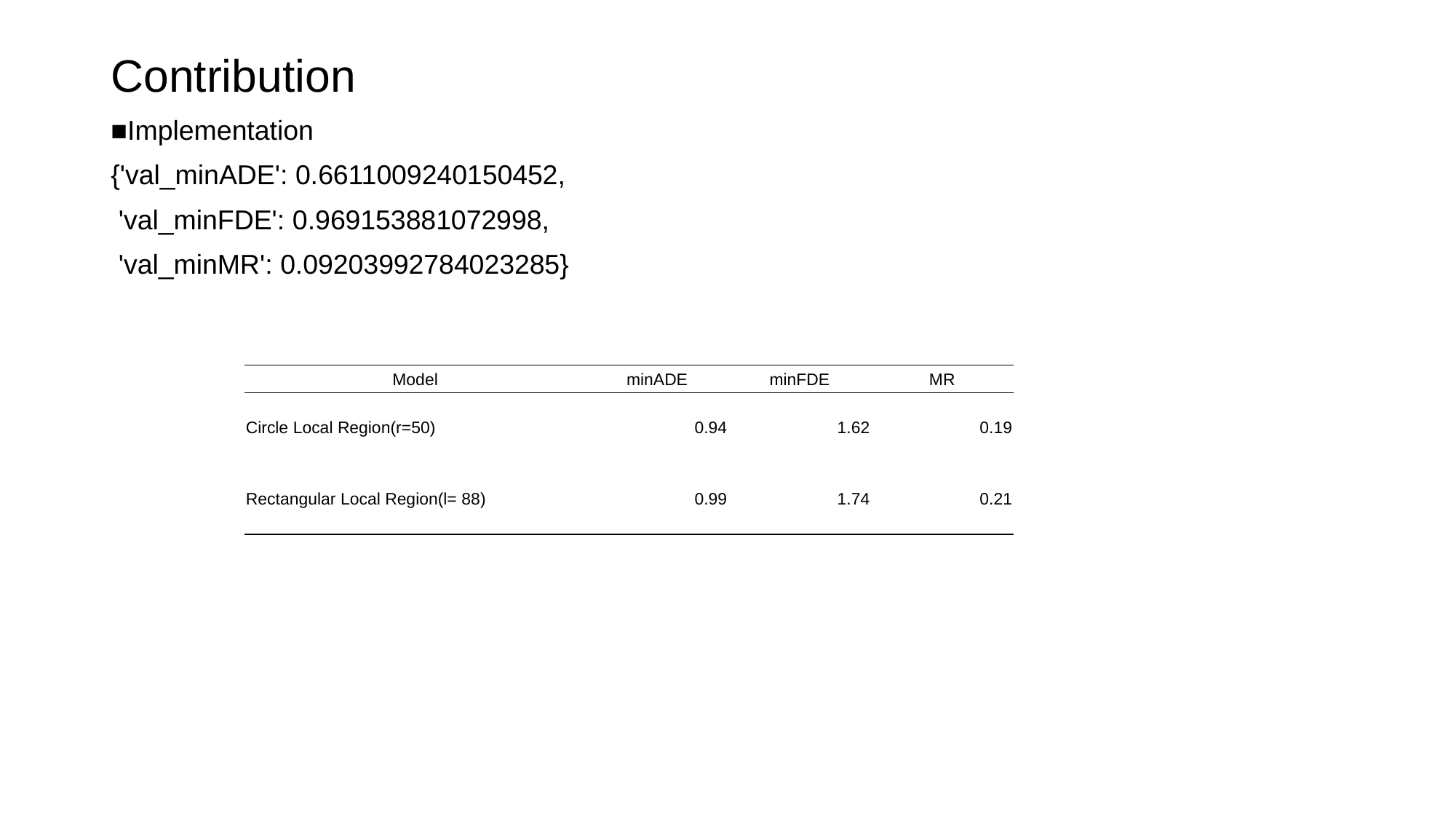

# Contribution
■Implementation
{'val_minADE': 0.6611009240150452,
 'val_minFDE': 0.969153881072998,
 'val_minMR': 0.09203992784023285}
| Model | minADE | minFDE | MR |
| --- | --- | --- | --- |
| Circle Local Region(r=50) | 0.94 | 1.62 | 0.19 |
| Rectangular Local Region(l= 88) | 0.99 | 1.74 | 0.21 |